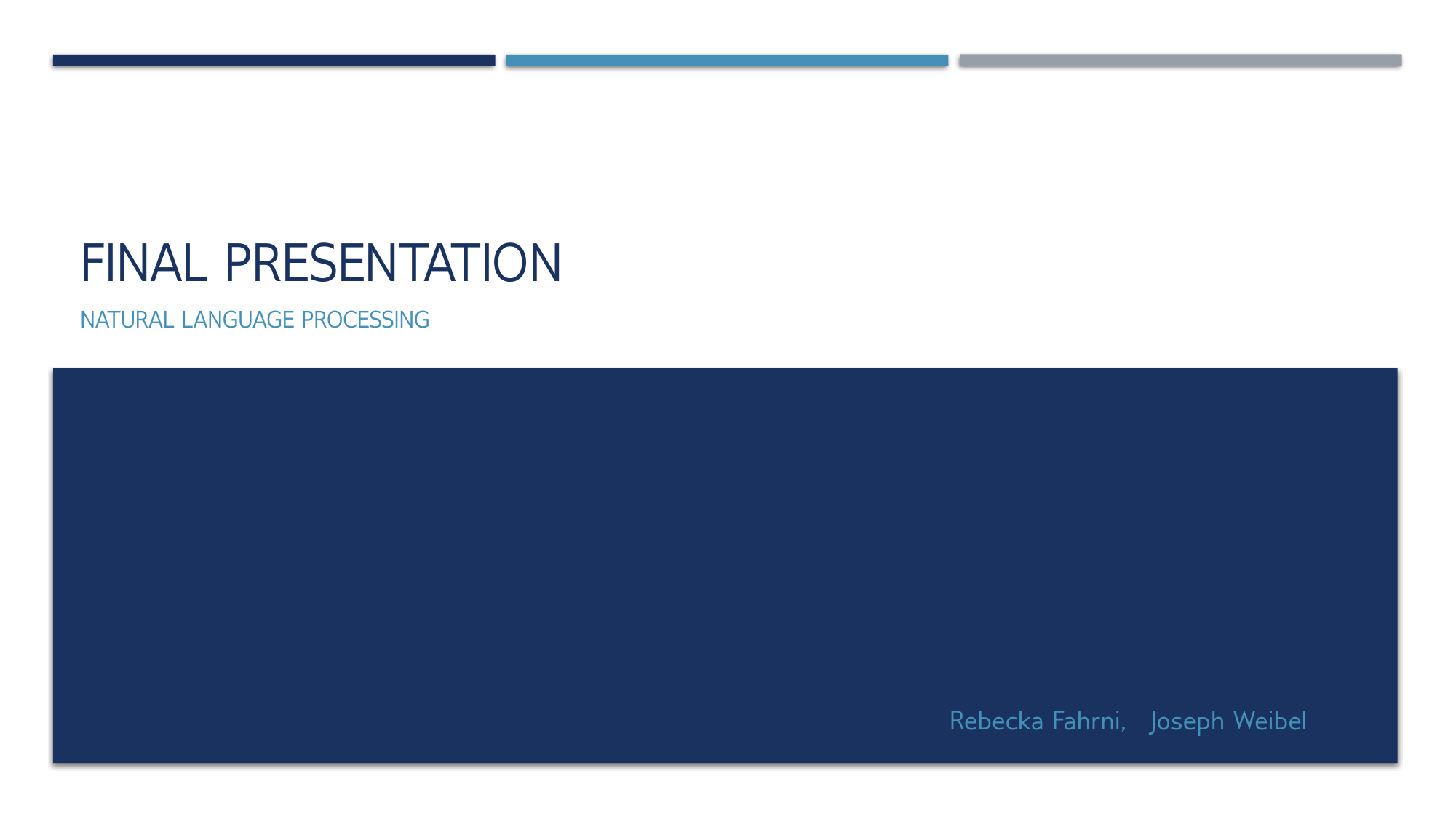

# Final Presentation
Natural Language Processing

Rebecka Fahrni,   Joseph Weibel